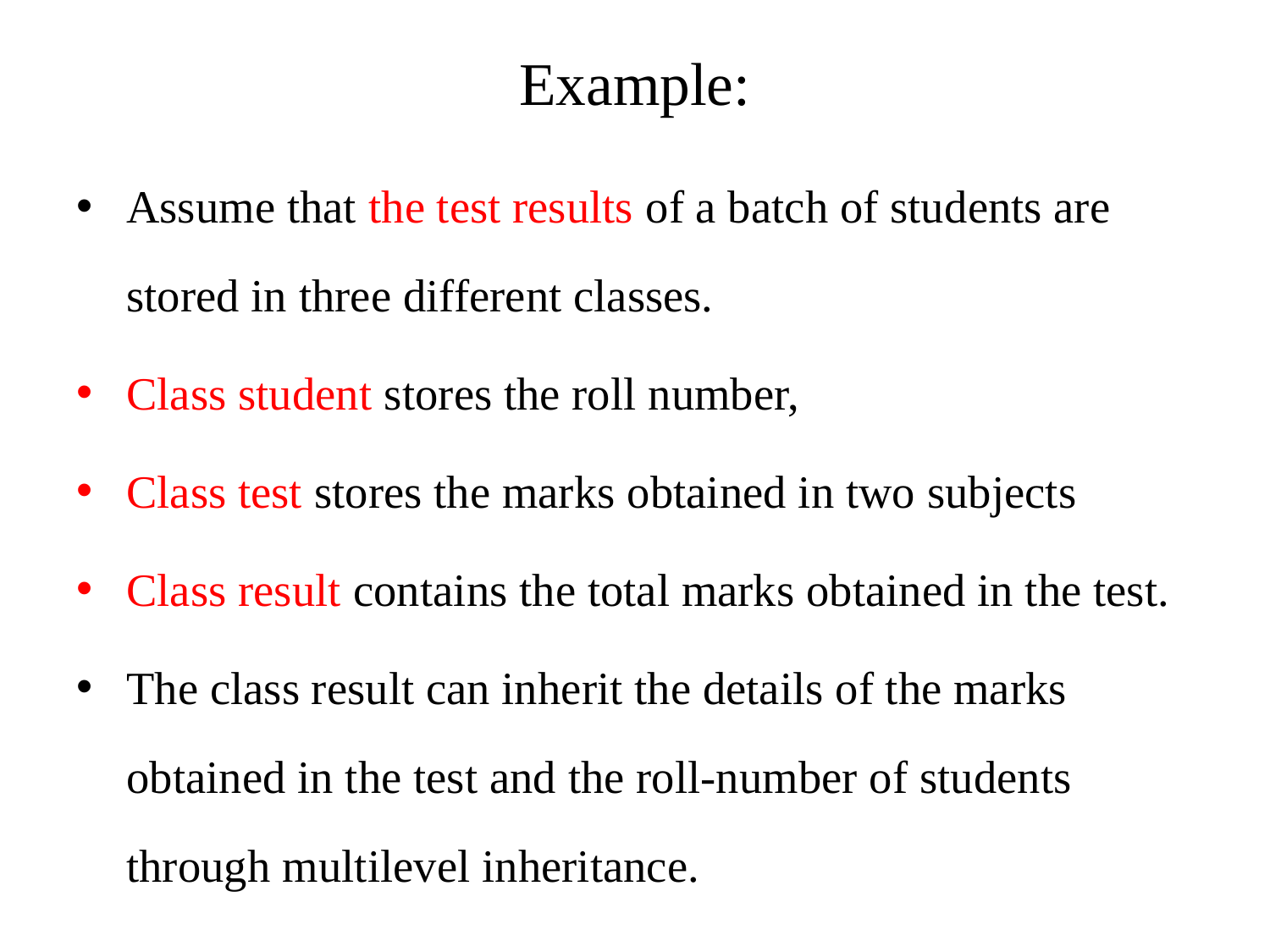

# Example:
Assume that the test results of a batch of students are stored in three different classes.
Class student stores the roll number,
Class test stores the marks obtained in two subjects
Class result contains the total marks obtained in the test.
The class result can inherit the details of the marks obtained in the test and the roll-number of students through multilevel inheritance.